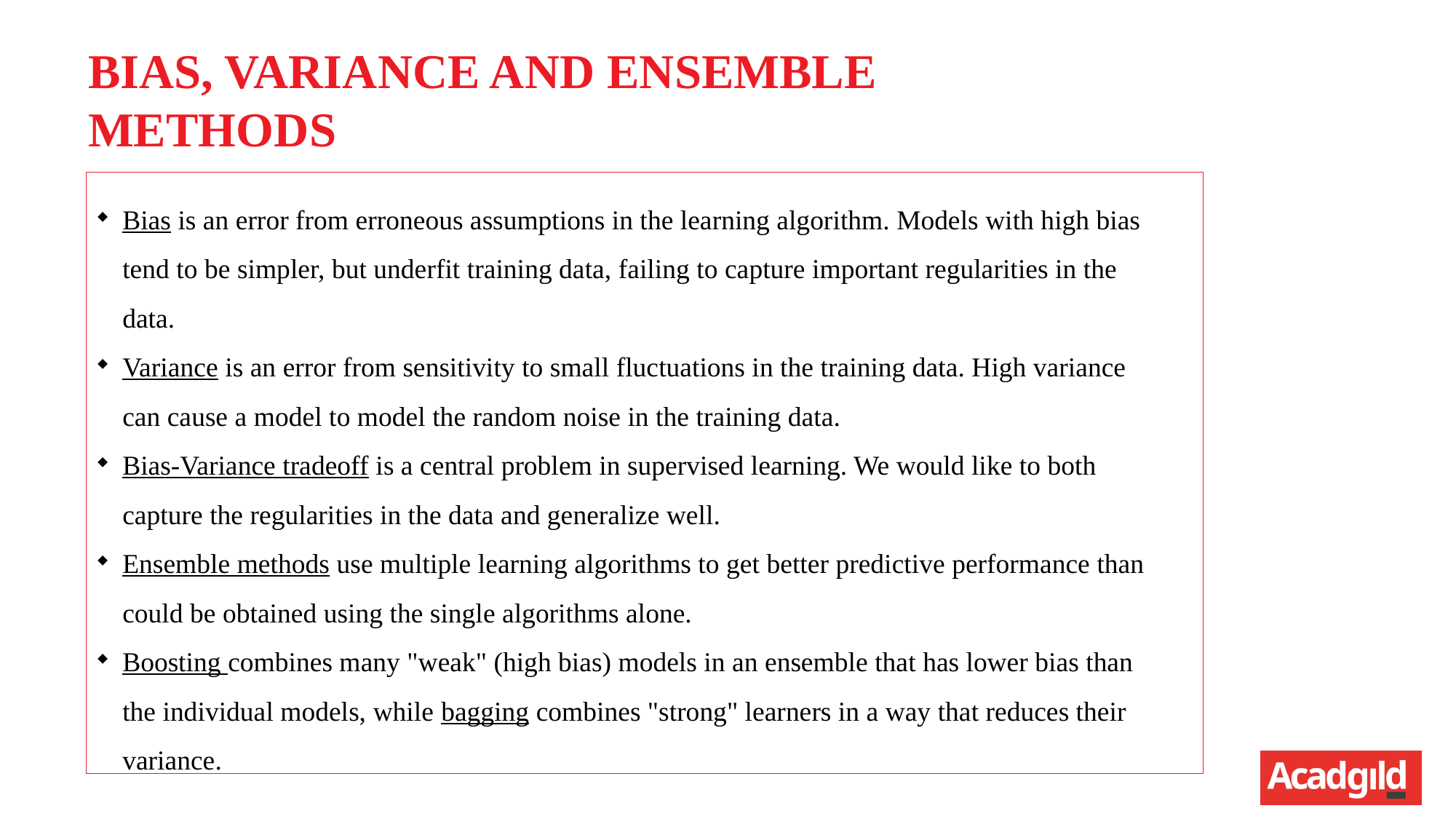

BIAS, VARIANCE AND ENSEMBLE METHODS

Bias is an error from erroneous assumptions in the learning algorithm. Models with high bias tend to be simpler, but underfit training data, failing to capture important regularities in the data.
Variance is an error from sensitivity to small fluctuations in the training data. High variance can cause a model to model the random noise in the training data.
Bias-Variance tradeoff is a central problem in supervised learning. We would like to both capture the regularities in the data and generalize well.
Ensemble methods use multiple learning algorithms to get better predictive performance than could be obtained using the single algorithms alone.
Boosting combines many "weak" (high bias) models in an ensemble that has lower bias than the individual models, while bagging combines "strong" learners in a way that reduces their variance.